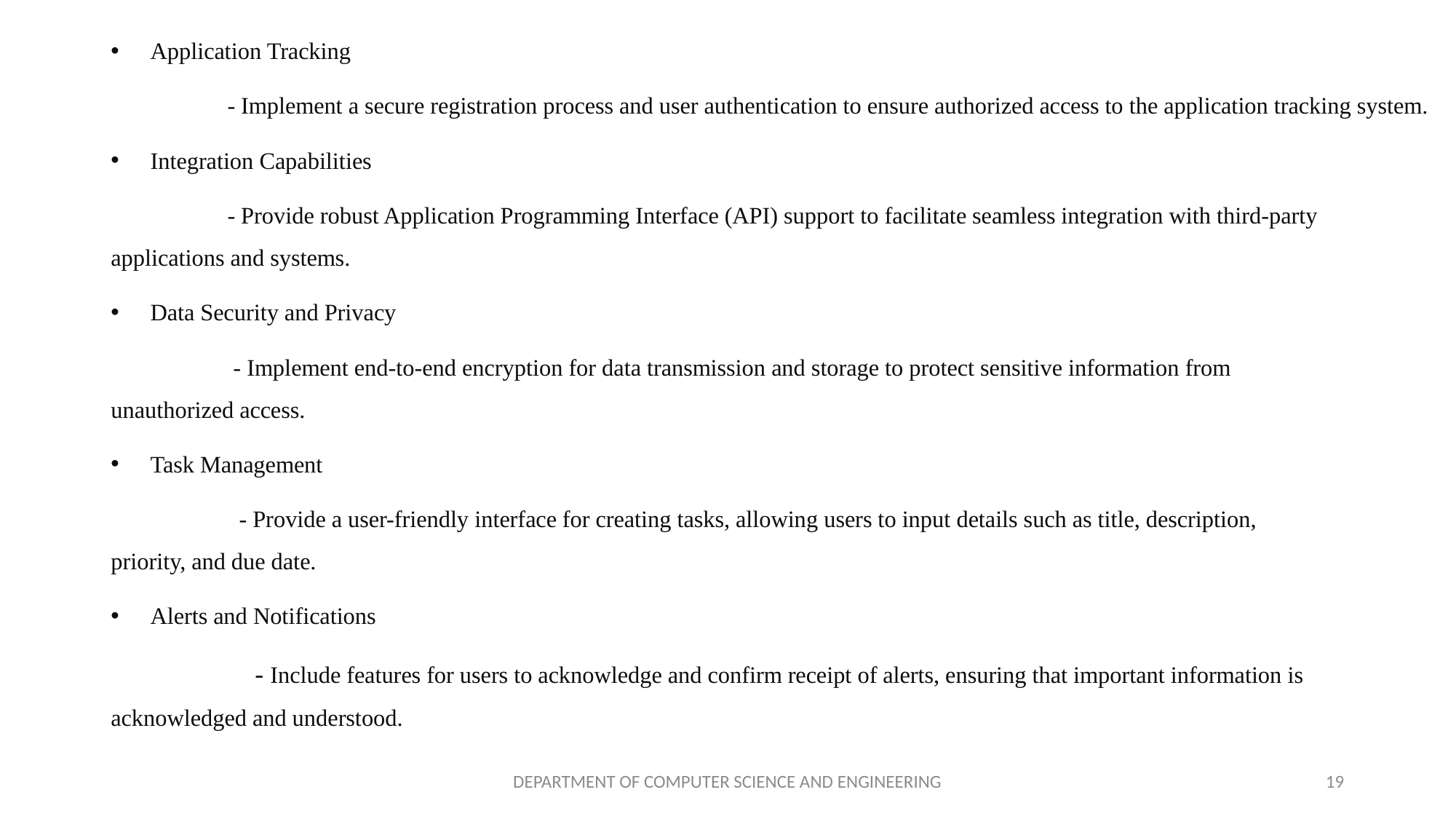

Application Tracking
                    - Implement a secure registration process and user authentication to ensure authorized access to the application tracking system.
Integration Capabilities
                    - Provide robust Application Programming Interface (API) support to facilitate seamless integration with third-party  applications and systems.
Data Security and Privacy
                     - Implement end-to-end encryption for data transmission and storage to protect sensitive information from unauthorized access.
Task Management
                      - Provide a user-friendly interface for creating tasks, allowing users to input details such as title, description, priority, and due date.
Alerts and Notifications
                      - Include features for users to acknowledge and confirm receipt of alerts, ensuring that important information is acknowledged and understood.

DEPARTMENT OF COMPUTER SCIENCE AND ENGINEERING
19